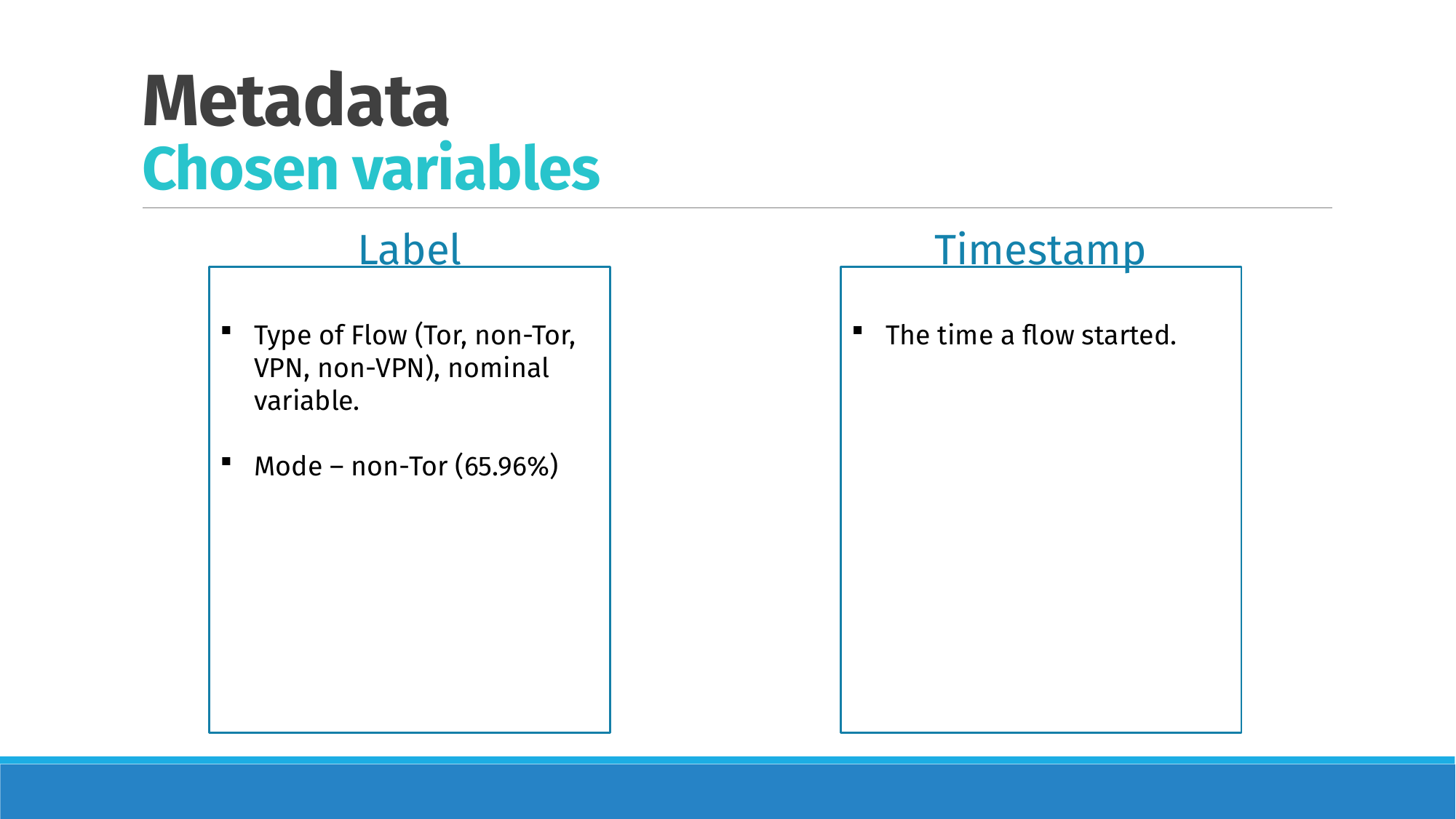

# Metadata Chosen variables
Label
Timestamp

Type of Flow (Tor, non-Tor, VPN, non-VPN), nominal variable.

Mode – non-Tor (65.96%)
The time a flow started.